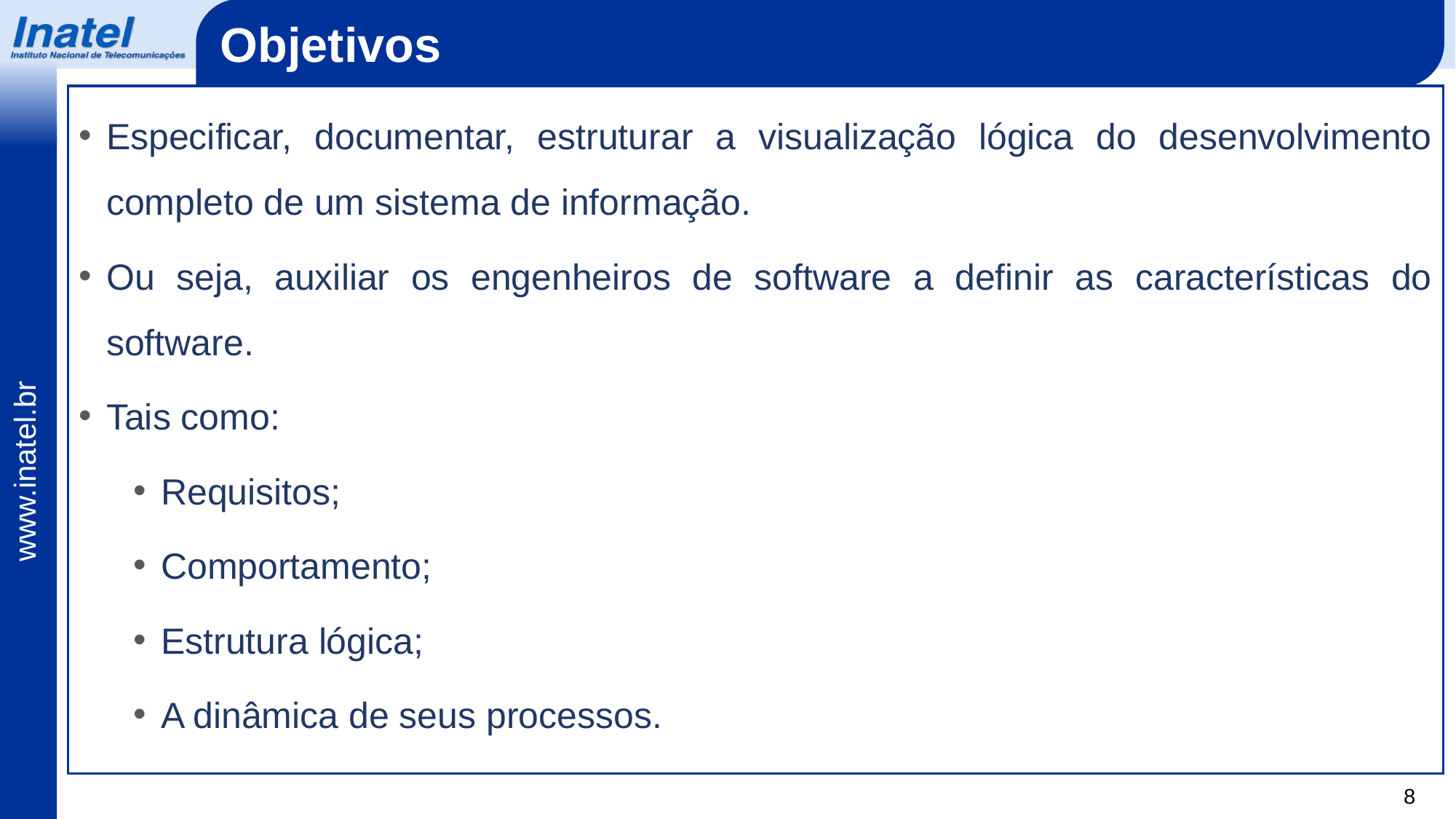

Objetivos
Especificar, documentar, estruturar a visualização lógica do desenvolvimento completo de um sistema de informação.
Ou seja, auxiliar os engenheiros de software a definir as características do software.
Tais como:
Requisitos;
Comportamento;
Estrutura lógica;
A dinâmica de seus processos.